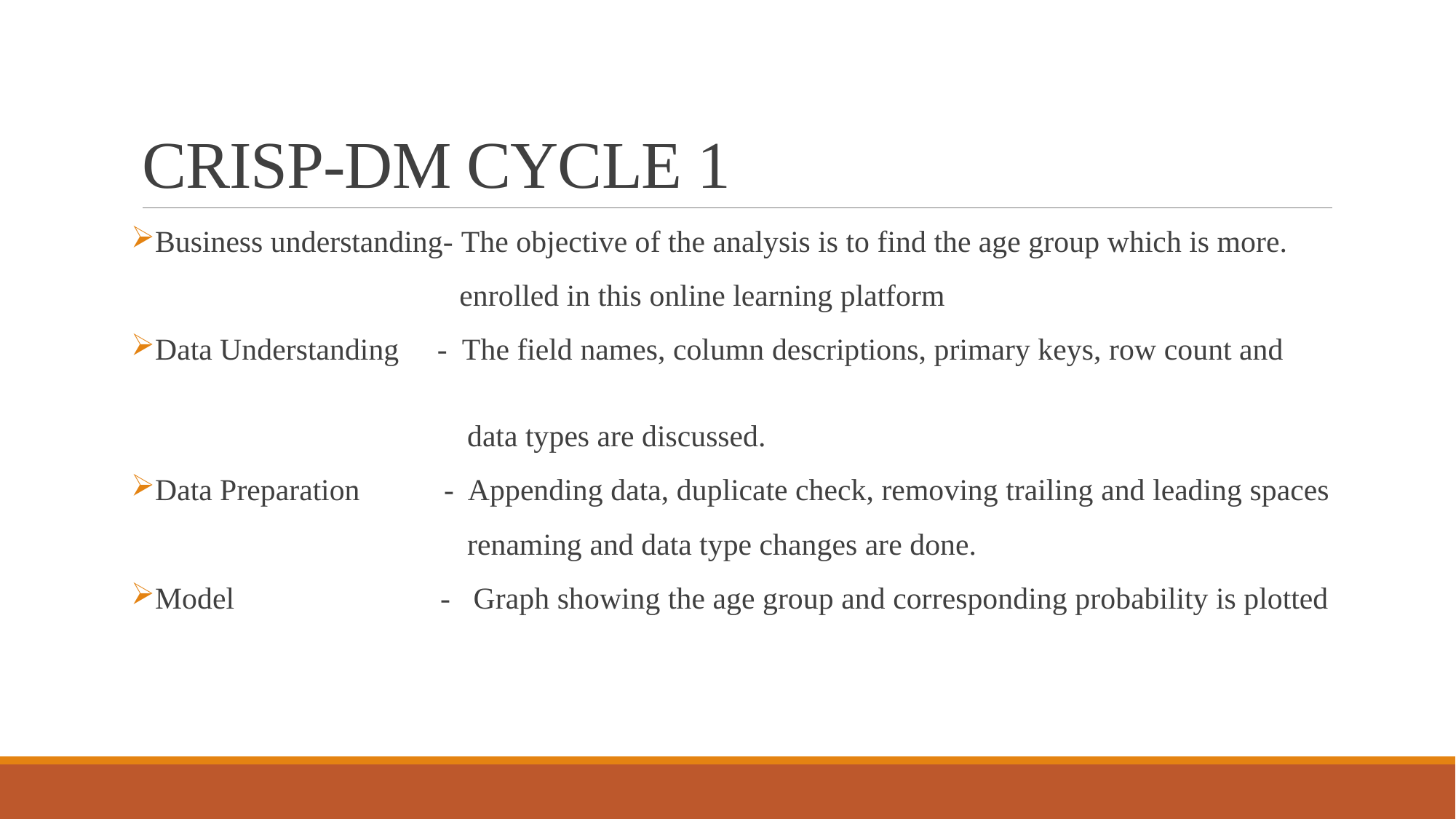

# CRISP-DM CYCLE 1
Business understanding- The objective of the analysis is to find the age group which is more.
                                           enrolled in this online learning platform
Data Understanding     -  The field names, column descriptions, primary keys, row count and
                                            data types are discussed.
Data Preparation           -  Appending data, duplicate check, removing trailing and leading spaces
                                            renaming and data type changes are done.
Model                           -   Graph showing the age group and corresponding probability is plotted